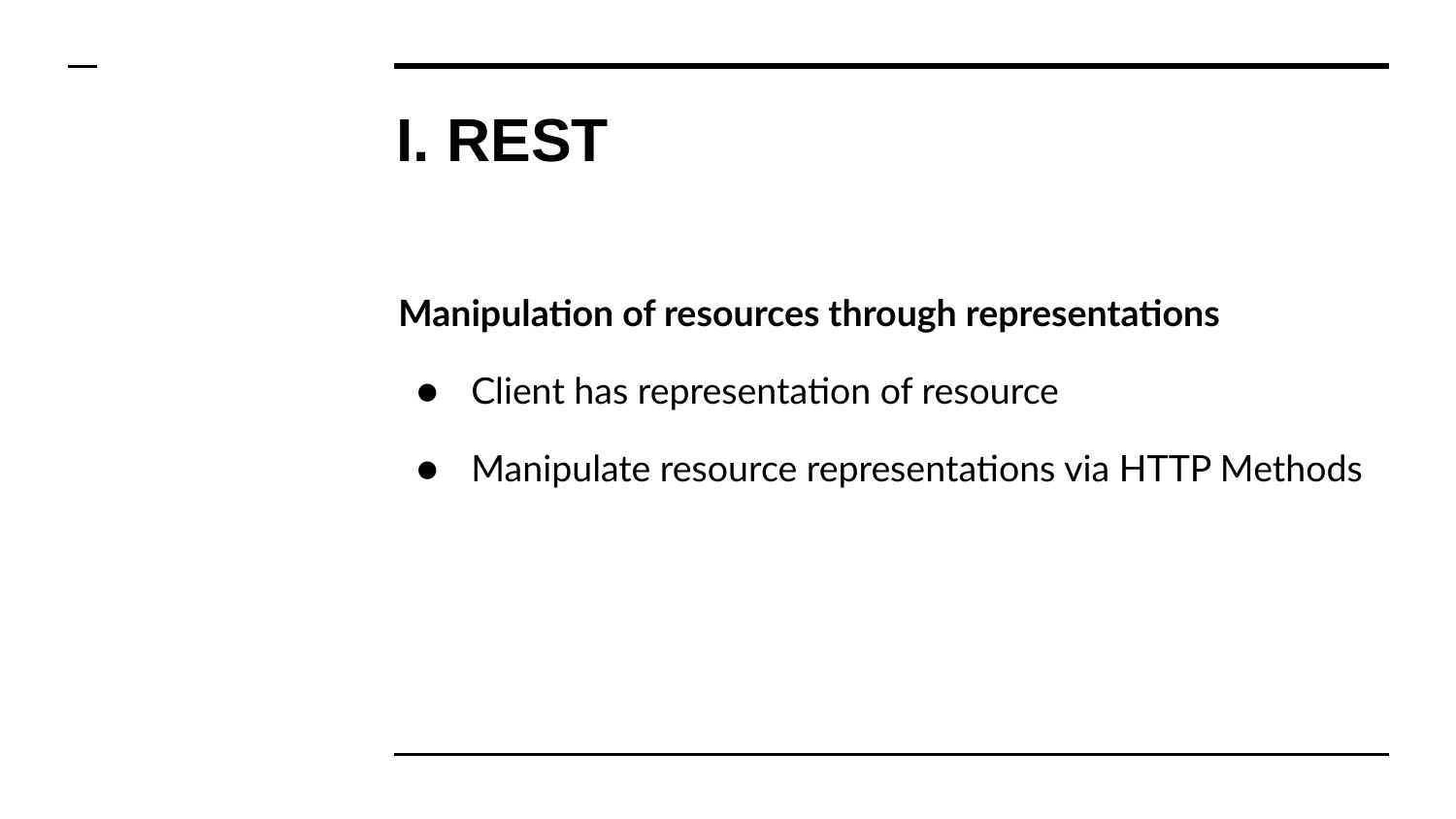

# I. REST
Manipulation of resources through representations
Client has representation of resource
Manipulate resource representations via HTTP Methods